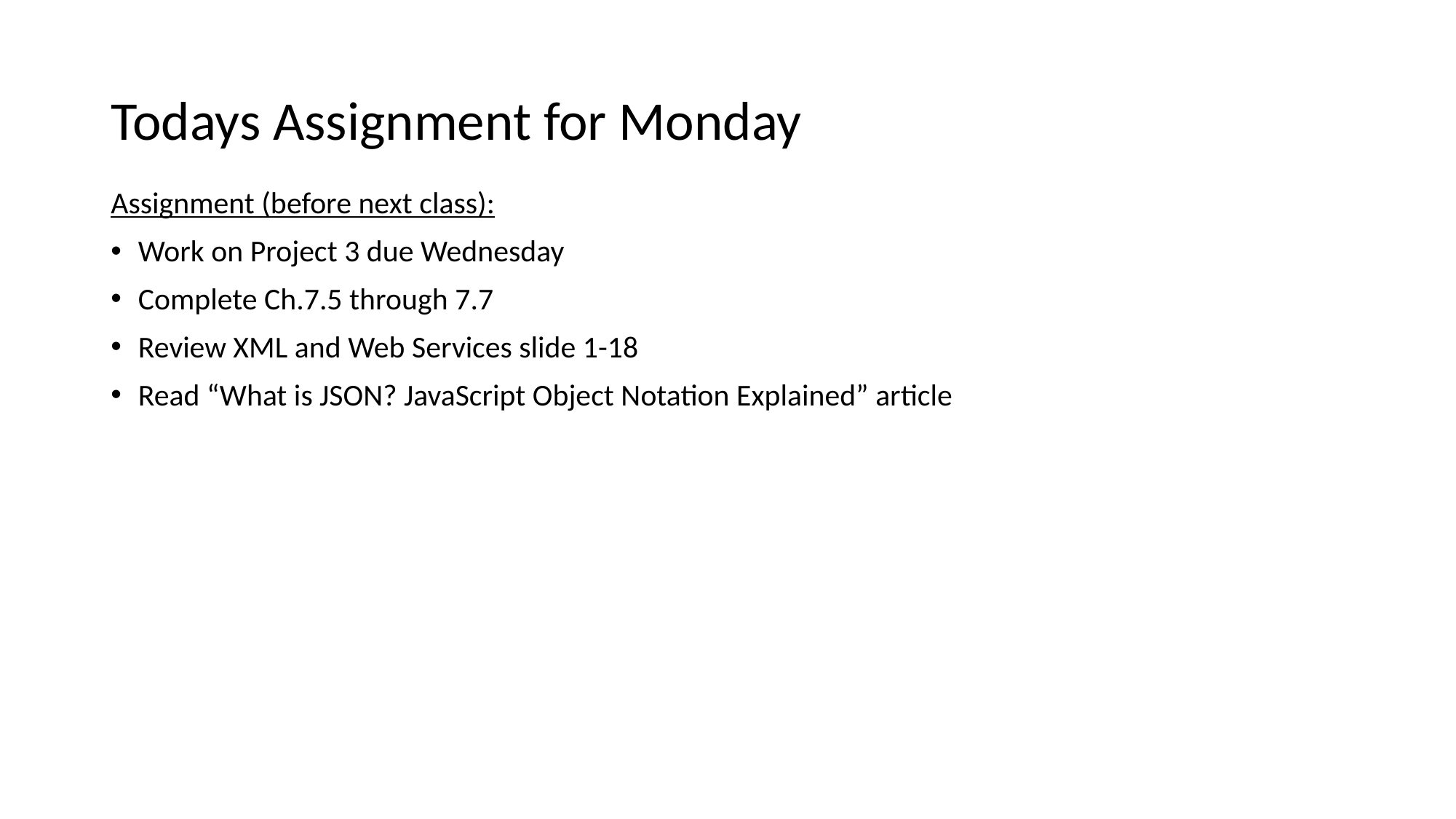

# Todays Assignment for Monday
Assignment (before next class):
Work on Project 3 due Wednesday
Complete Ch.7.5 through 7.7
Review XML and Web Services slide 1-18
Read “What is JSON? JavaScript Object Notation Explained” article